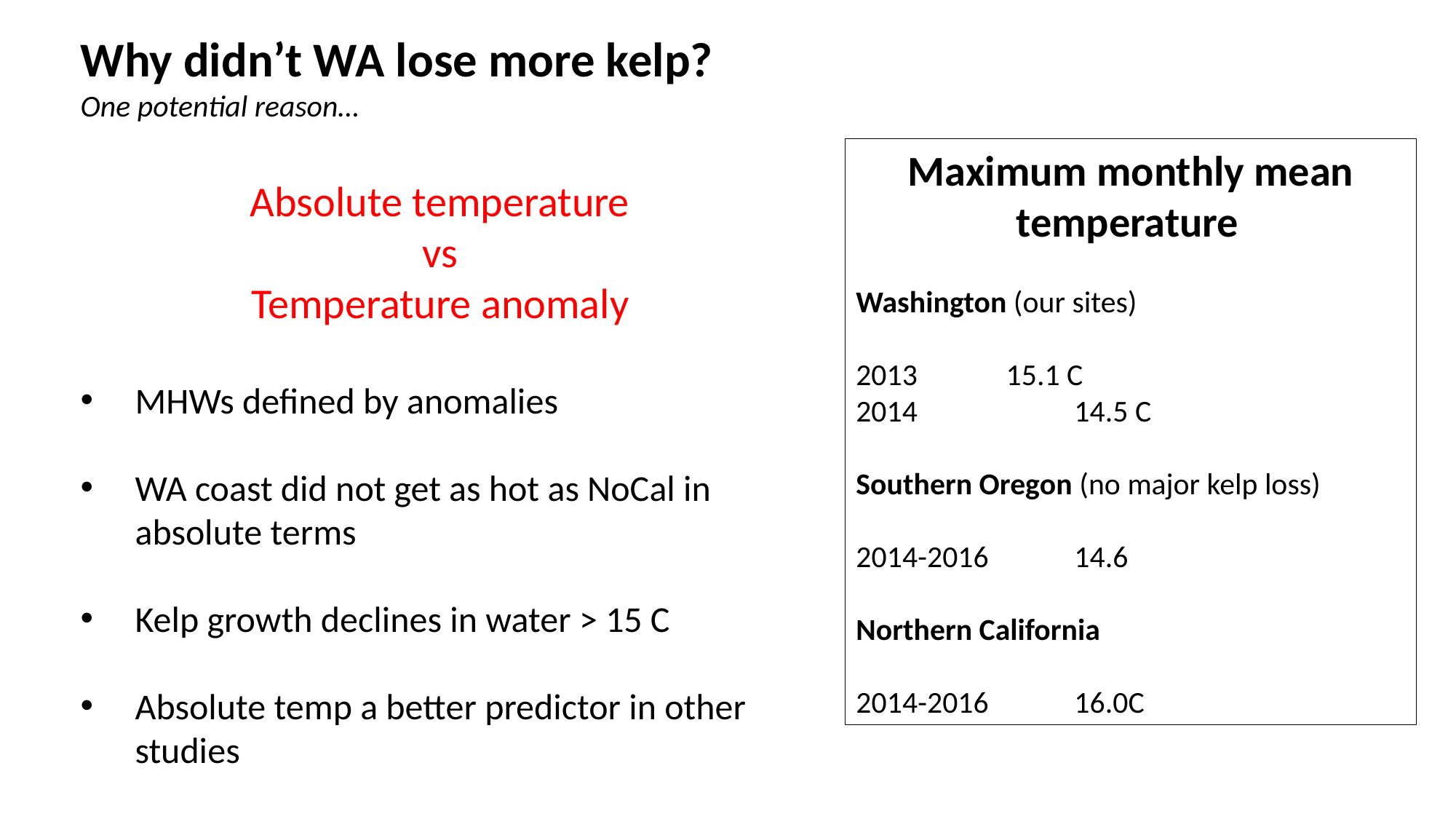

Why didn’t WA lose more kelp?
One potential reason…

Absolute temperature
vs
Temperature anomaly

MHWs defined by anomalies

WA coast did not get as hot as NoCal in absolute terms

Kelp growth declines in water > 15 C

Absolute temp a better predictor in other studies
Maximum monthly mean temperature

Washington (our sites)

          	15.1 C
          	14.5 C

Southern Oregon (no major kelp loss)

2014-2016    	14.6

Northern California

2014-2016        	16.0C